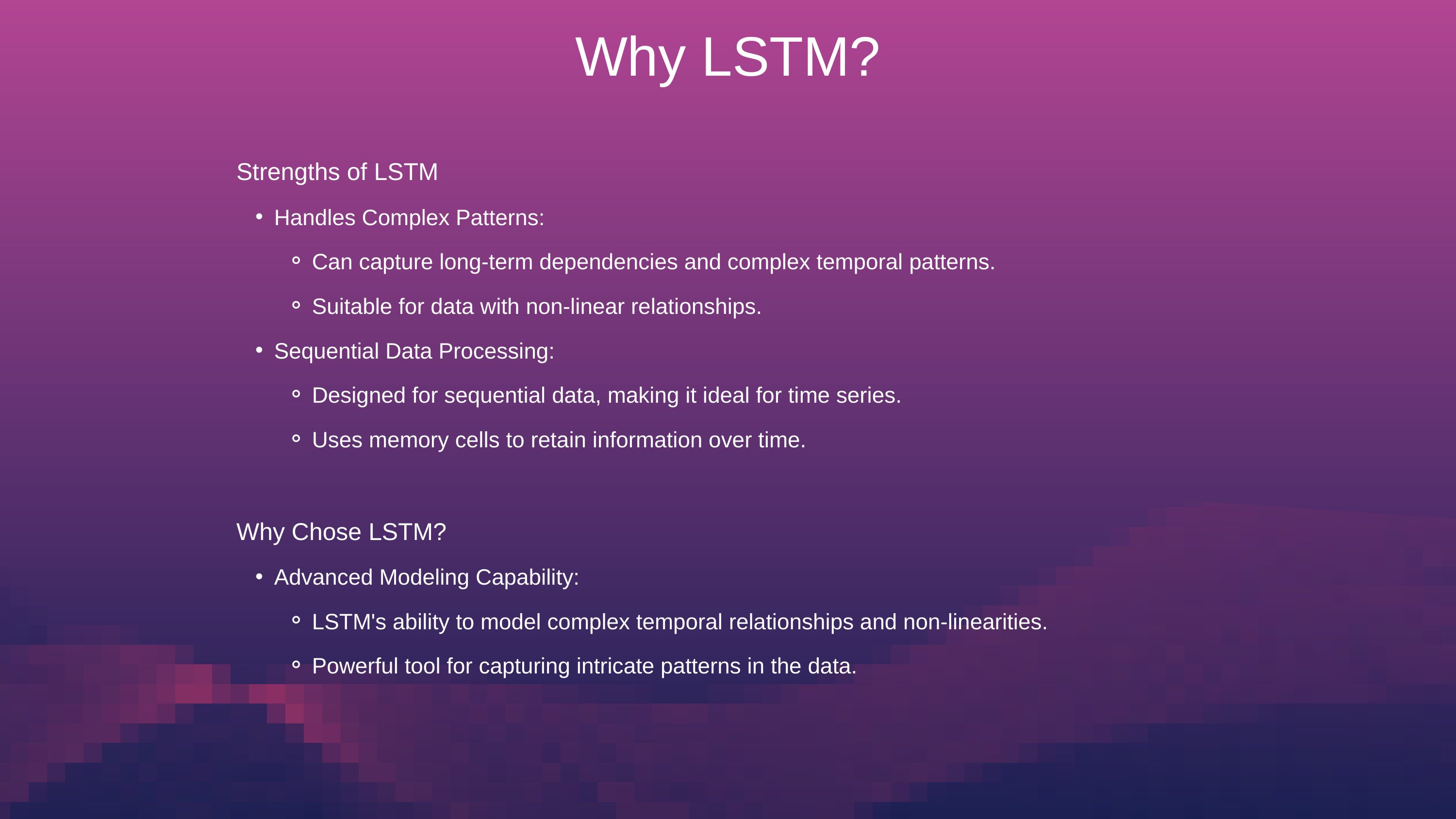

Why LSTM?
Strengths of LSTM
Handles Complex Patterns:
Can capture long-term dependencies and complex temporal patterns.
Suitable for data with non-linear relationships.
Sequential Data Processing:
Designed for sequential data, making it ideal for time series.
Uses memory cells to retain information over time.

Why Chose LSTM?
Advanced Modeling Capability:
LSTM's ability to model complex temporal relationships and non-linearities.
Powerful tool for capturing intricate patterns in the data.